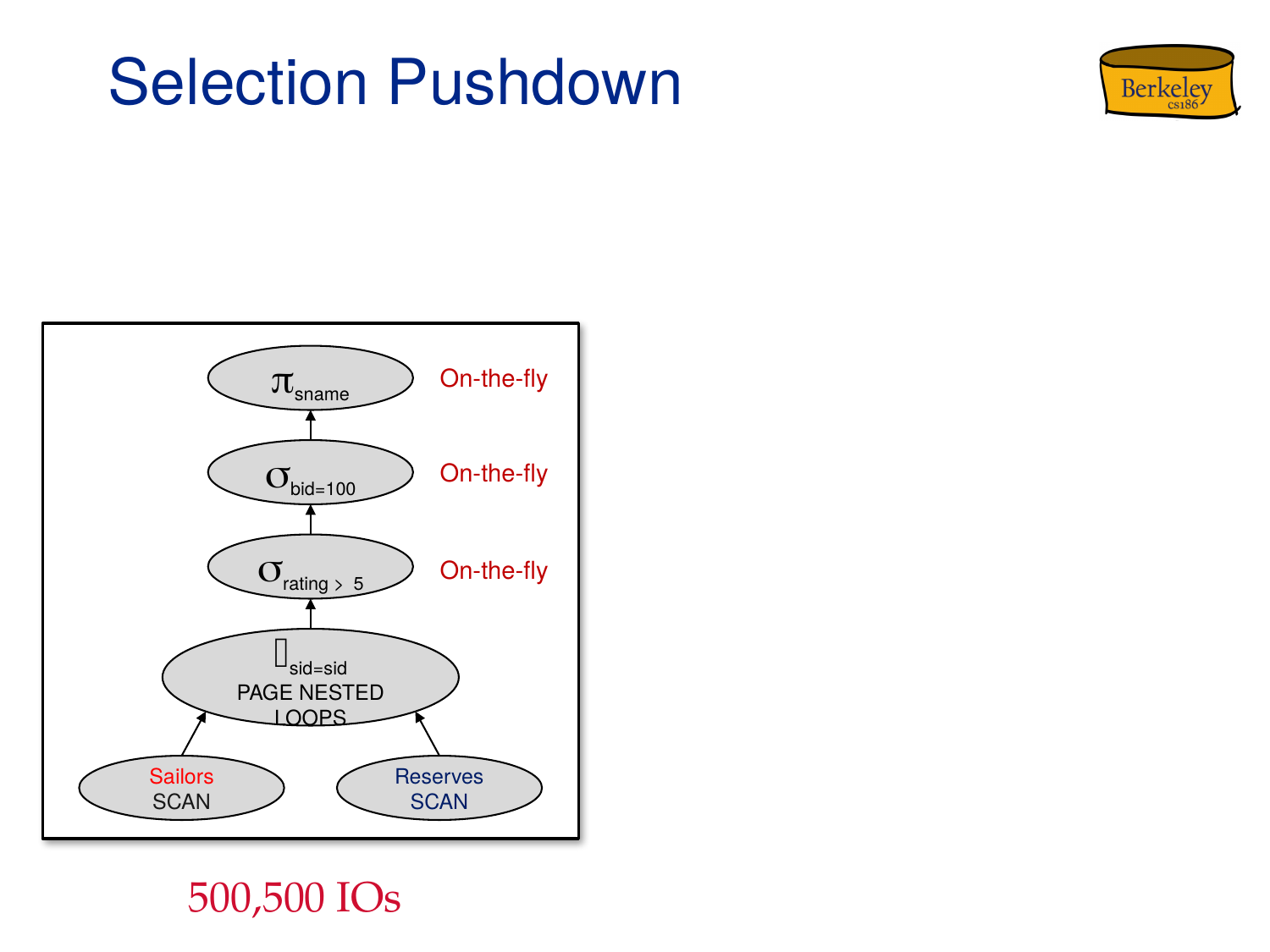

# Selection Pushdown

πsname
On-the-fly
σbid=100
On-the-fly
σrating > 5
On-the-fly
⨝sid=sid
page nested loops
Reserves
scan
Sailors
scan
500,500 IOs